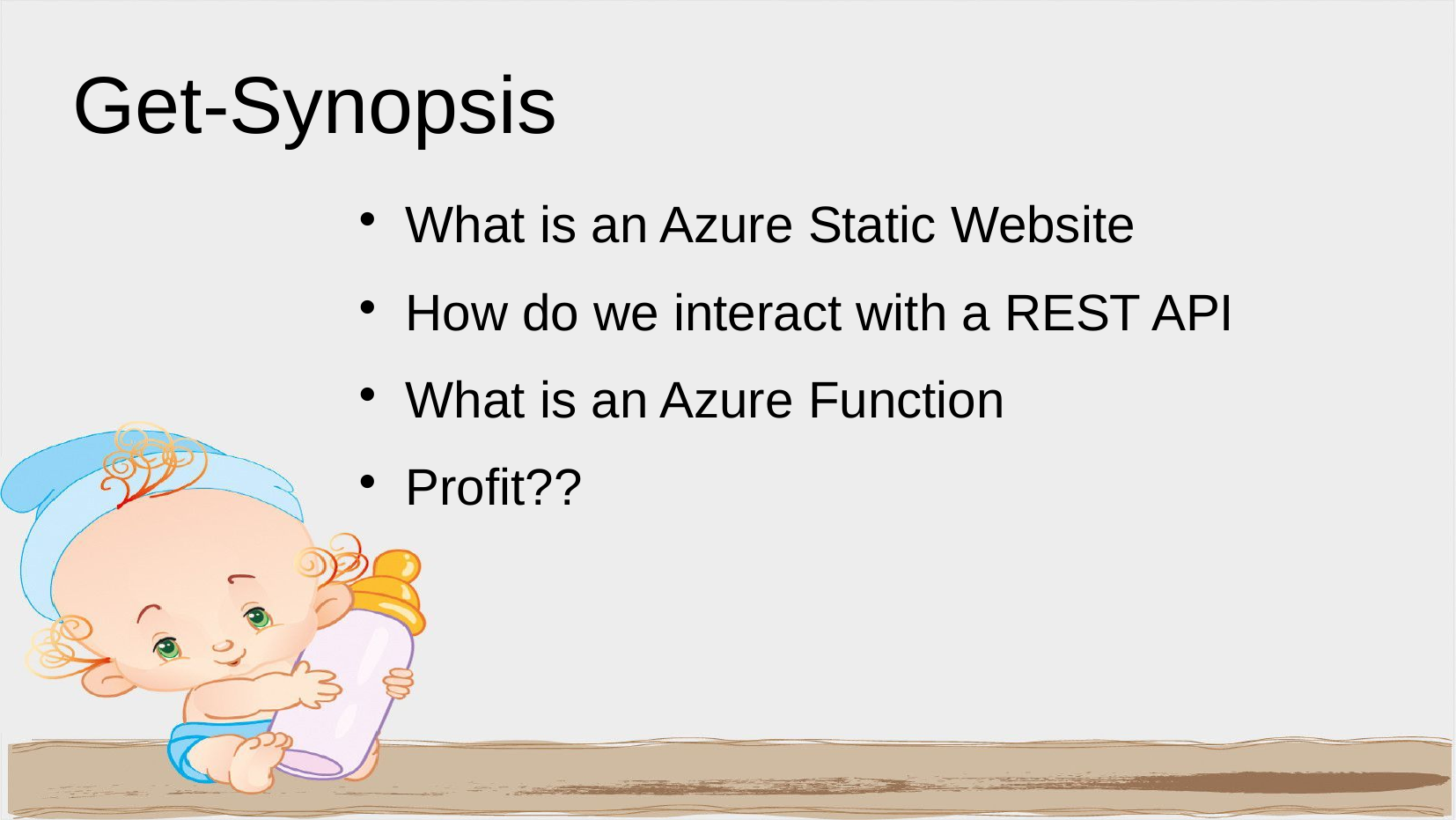

Get-Synopsis
What is an Azure Static Website
How do we interact with a REST API
What is an Azure Function
Profit??